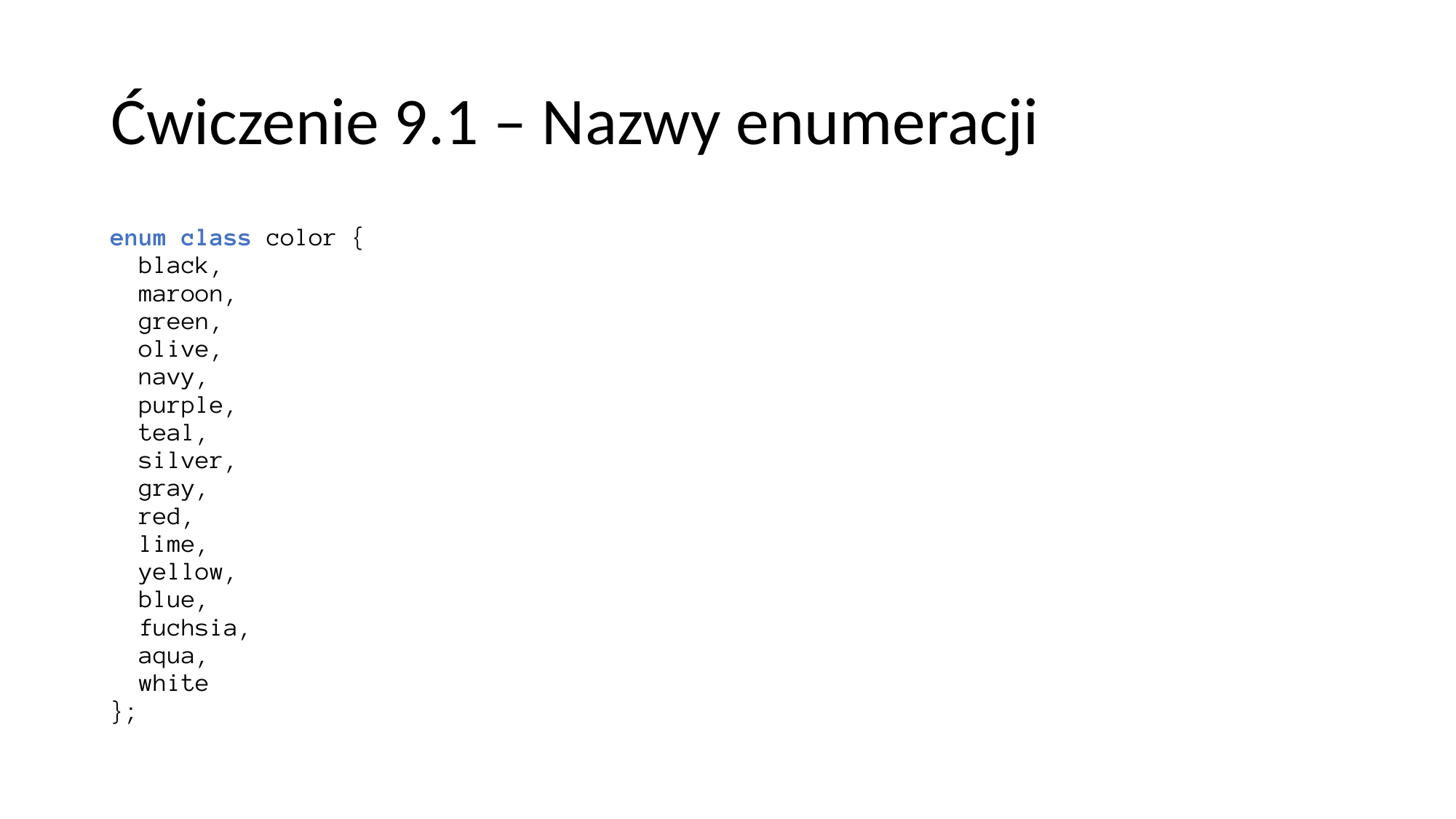

# Ćwiczenie 9.1 – Nazwy enumeracji
enum class color {
  black,
  maroon,
  green,
  olive,
  navy,
  purple,
  teal,
  silver,
  gray,
  red,
  lime,
  yellow,
  blue,
  fuchsia,
  aqua,
  white
};